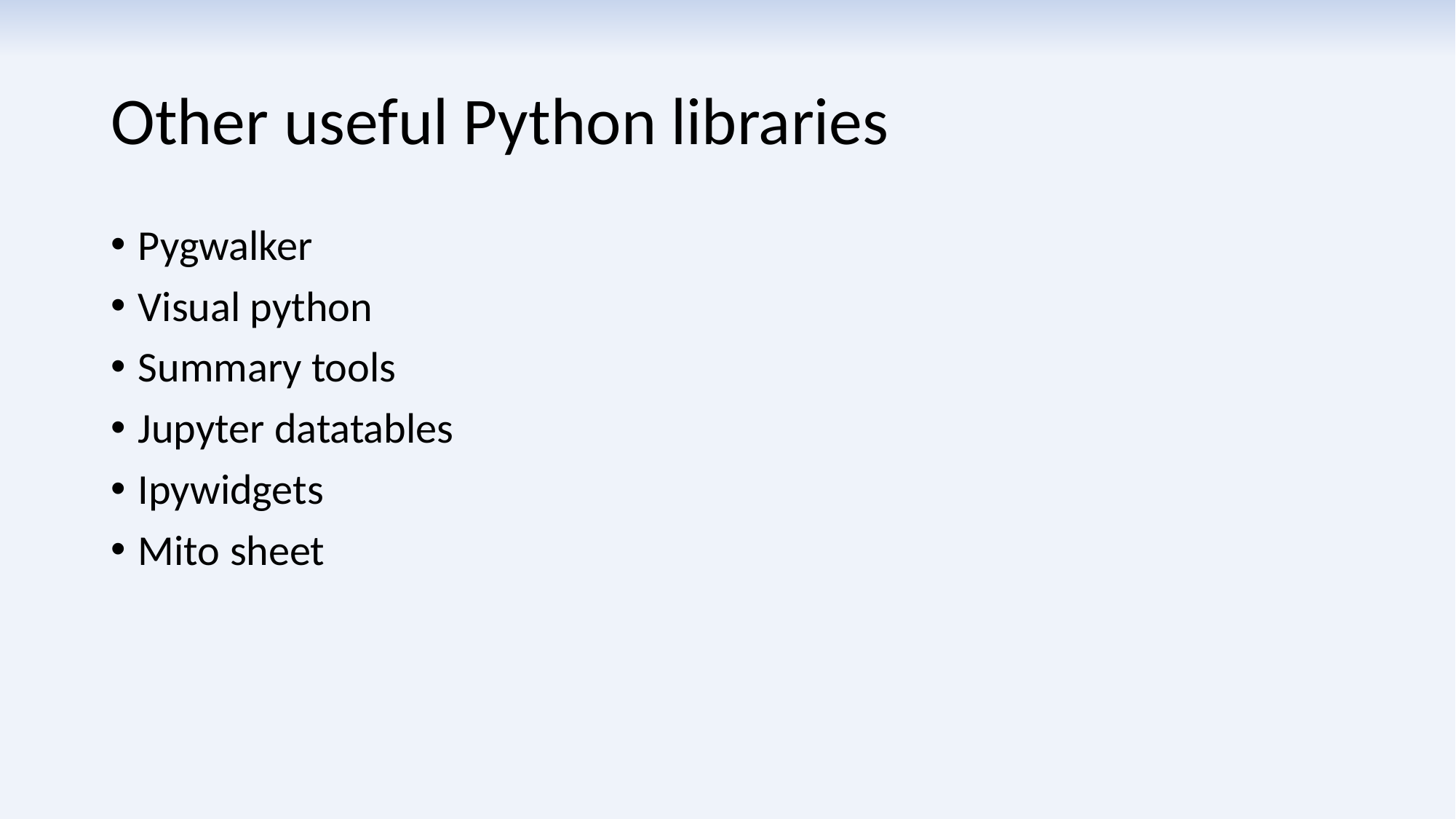

# Other useful Python libraries
Pygwalker
Visual python
Summary tools
Jupyter datatables
Ipywidgets
Mito sheet